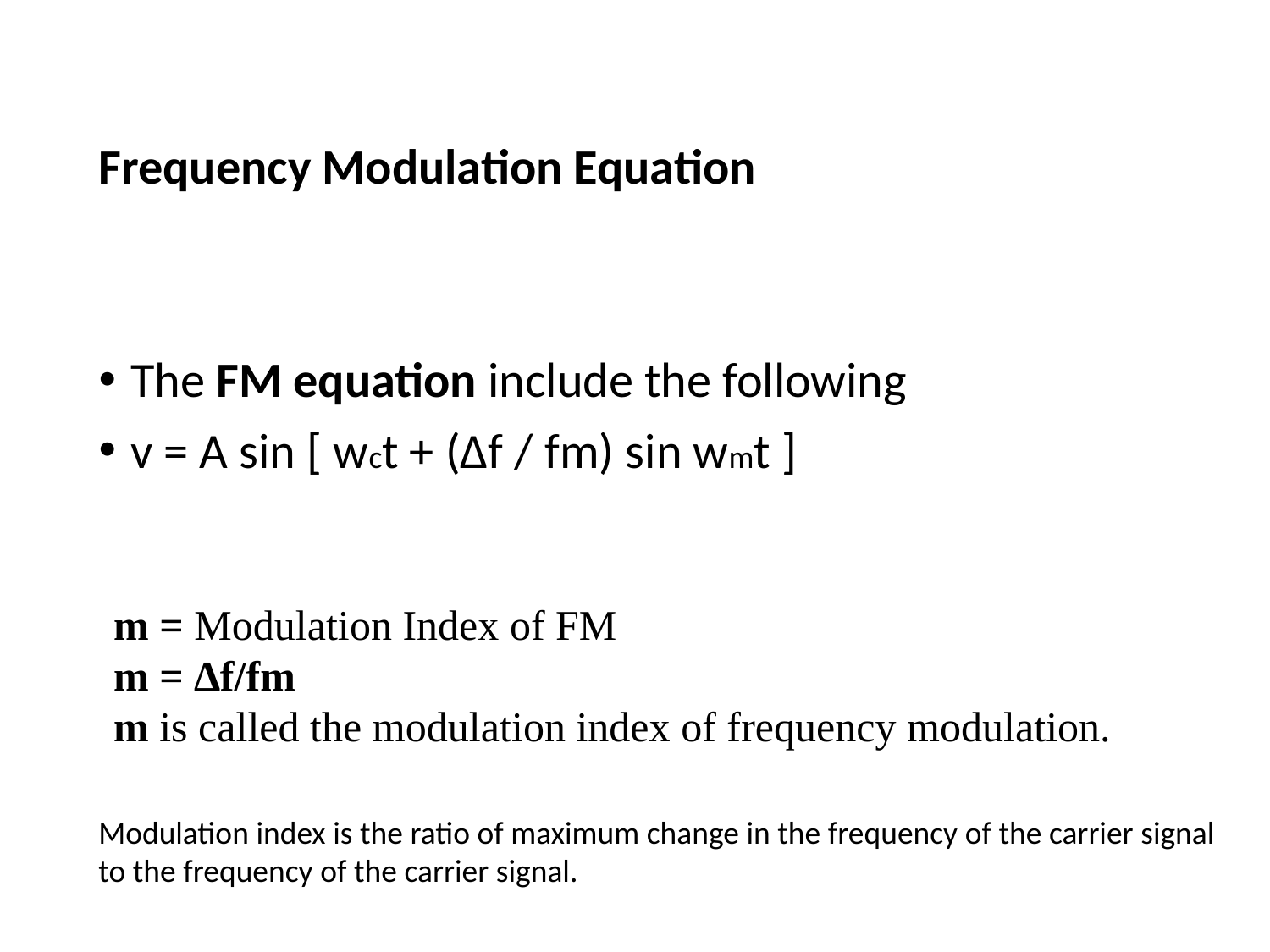

Frequency Modulation Equation

The FM equation include the following
v = A sin [ wct + (Δf / fm) sin wmt ]

m = Modulation Index of FM
m = ∆f/fm
m is called the modulation index of frequency modulation.
Modulation index is the ratio of maximum change in the frequency of the carrier signal to the frequency of the carrier signal.